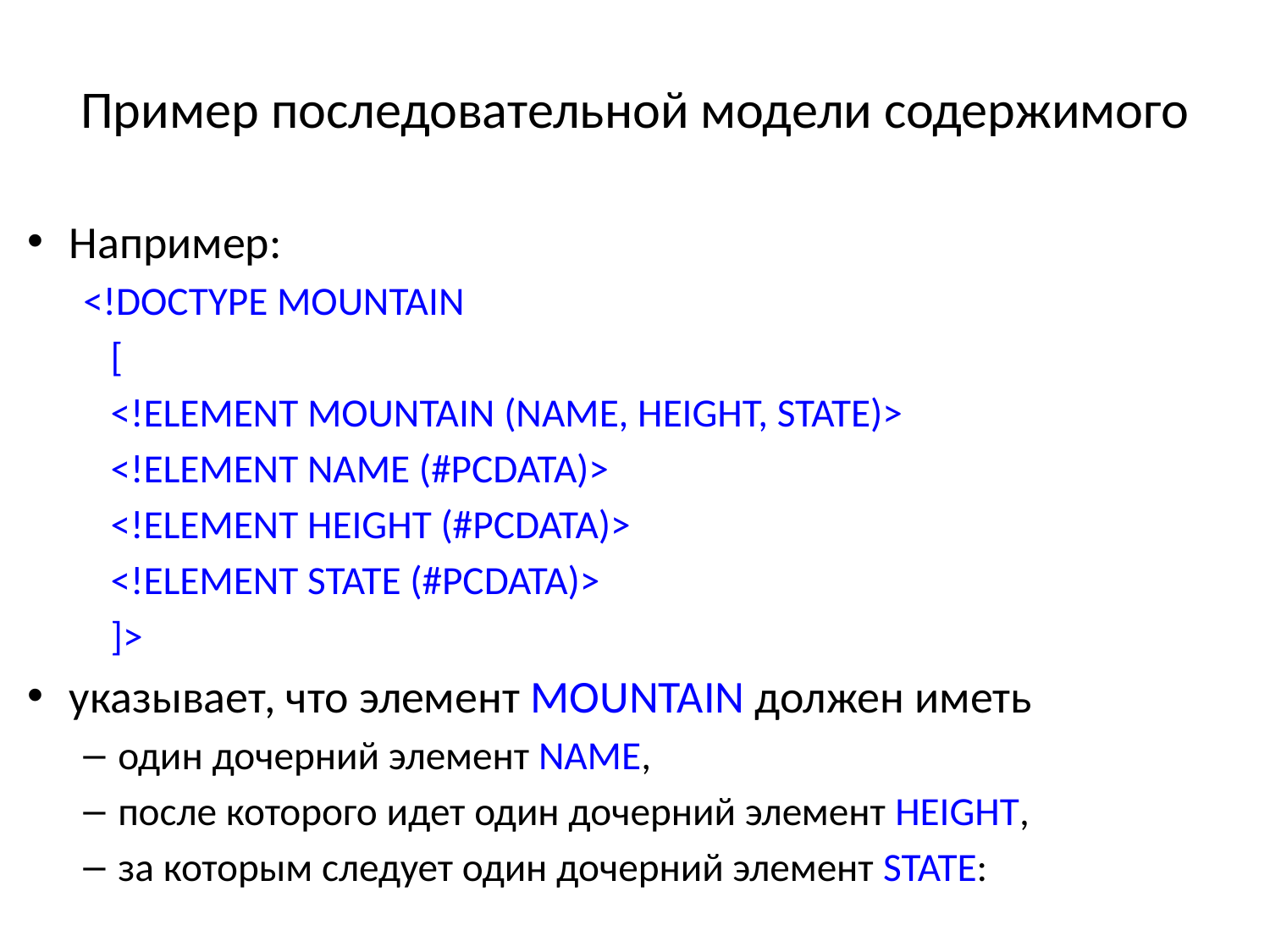

# Пример последовательной модели содержимого
Например:
<!DOCTYPE MOUNTAIN
   [
   <!ELEMENT MOUNTAIN (NAME, HEIGHT, STATE)>
   <!ELEMENT NAME (#PCDATA)>
   <!ELEMENT HEIGHT (#PCDATA)>
   <!ELEMENT STATE (#PCDATA)>
   ]>
указывает, что элемент MOUNTAIN должен иметь
один дочерний элемент NAME,
после которого идет один дочерний элемент HEIGHT,
за которым следует один дочерний элемент STATE: